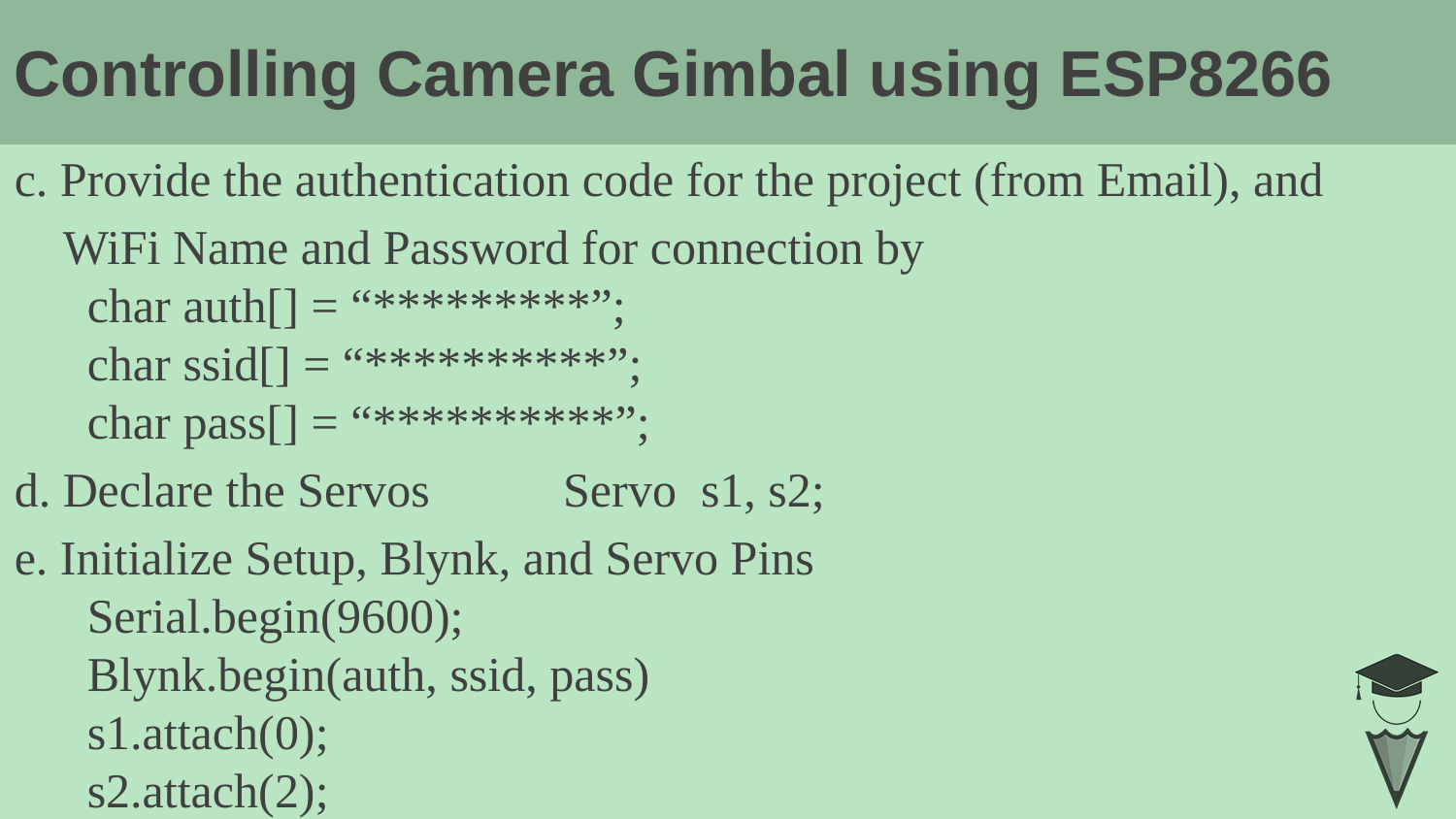

# Controlling Camera Gimbal using ESP8266
c. Provide the authentication code for the project (from Email), and
    WiFi Name and Password for connection by
      char auth[] = “*********”;
      char ssid[] = “**********”;
      char pass[] = “**********”;
d. Declare the Servos           Servo  s1, s2;
e. Initialize Setup, Blynk, and Servo Pins
      Serial.begin(9600);
      Blynk.begin(auth, ssid, pass)
      s1.attach(0);
      s2.attach(2);